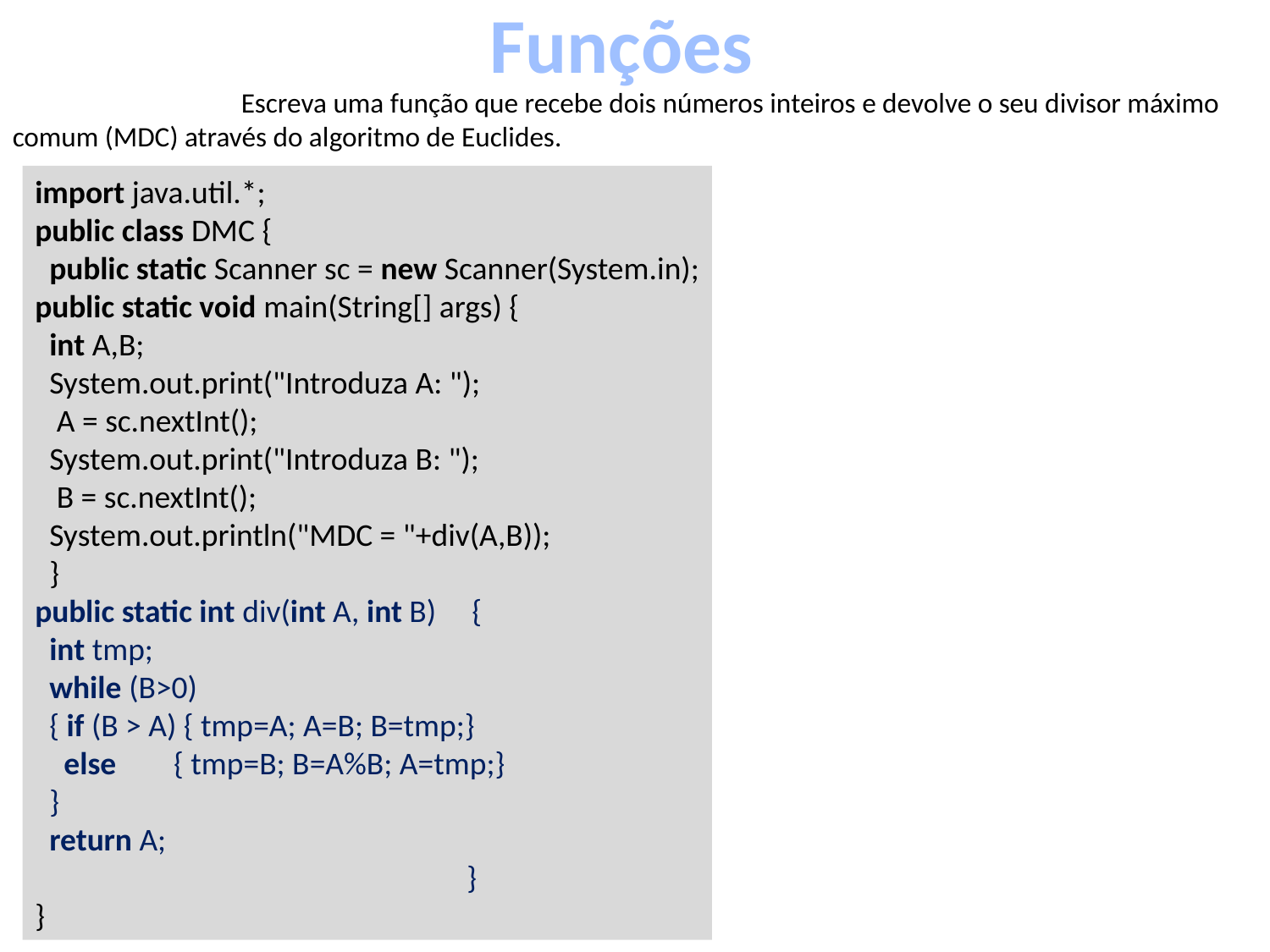

Funções
                                    Escreva uma função que recebe dois números inteiros e devolve o seu divisor máximo comum (MDC) através do algoritmo de Euclides.
import java.util.*;
public class DMC {
  public static Scanner sc = new Scanner(System.in);
public static void main(String[] args) {
  int A,B;
  System.out.print("Introduza A: ");
   A = sc.nextInt();
  System.out.print("Introduza B: ");
   B = sc.nextInt();
  System.out.println("MDC = "+div(A,B));
  }
public static int div(int A, int B)     {
  int tmp;
  while (B>0)
  { if (B > A) { tmp=A; A=B; B=tmp;}
    else        { tmp=B; B=A%B; A=tmp;}
  }
  return A;
                                                            }
}
Valeri Skliarov                                                                      2019/2020